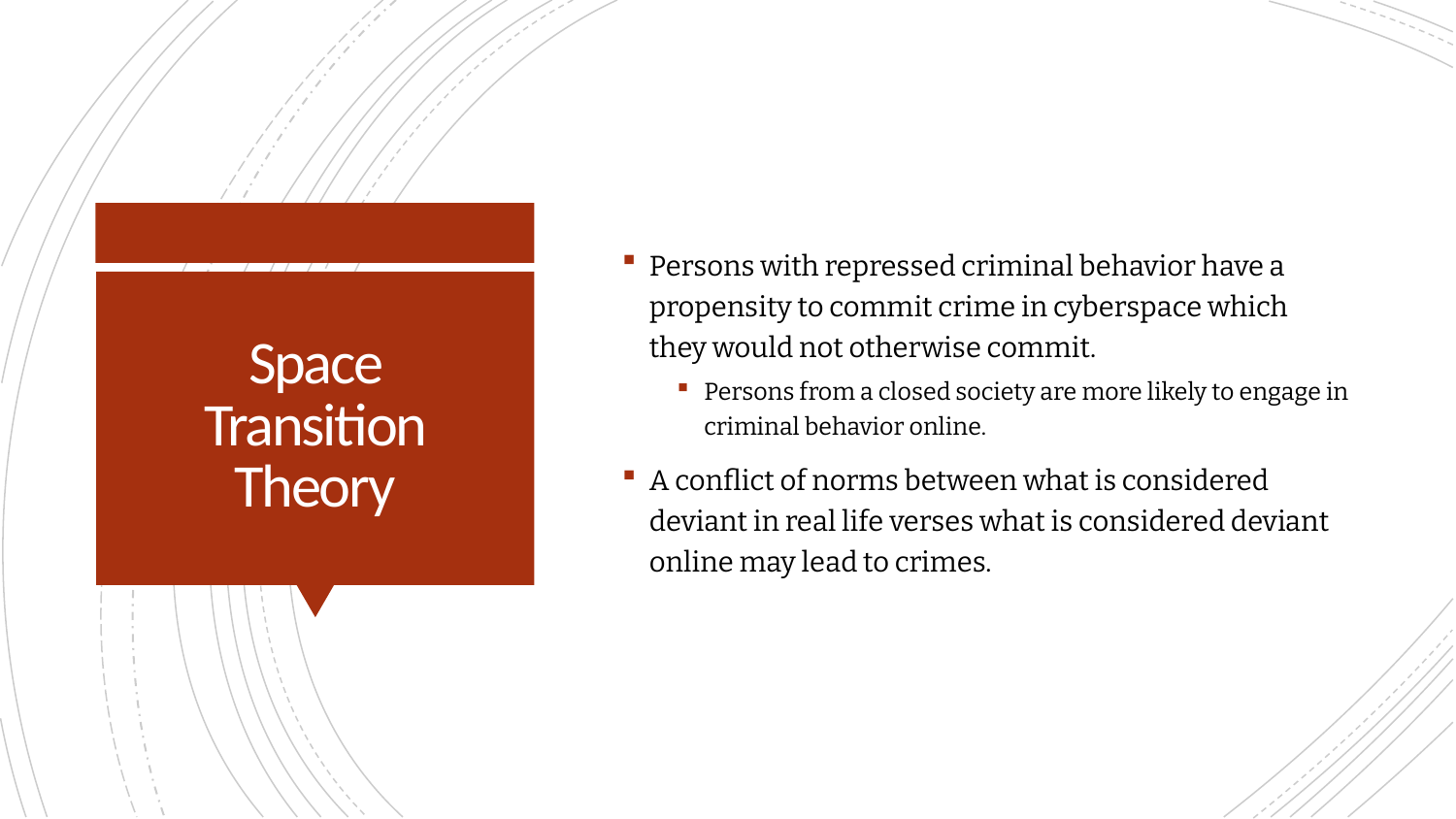

Persons with repressed criminal behavior have a propensity to commit crime in cyberspace which they would not otherwise commit.
Persons from a closed society are more likely to engage in criminal behavior online.
A conflict of norms between what is considered deviant in real life verses what is considered deviant online may lead to crimes.
# Space Transition Theory